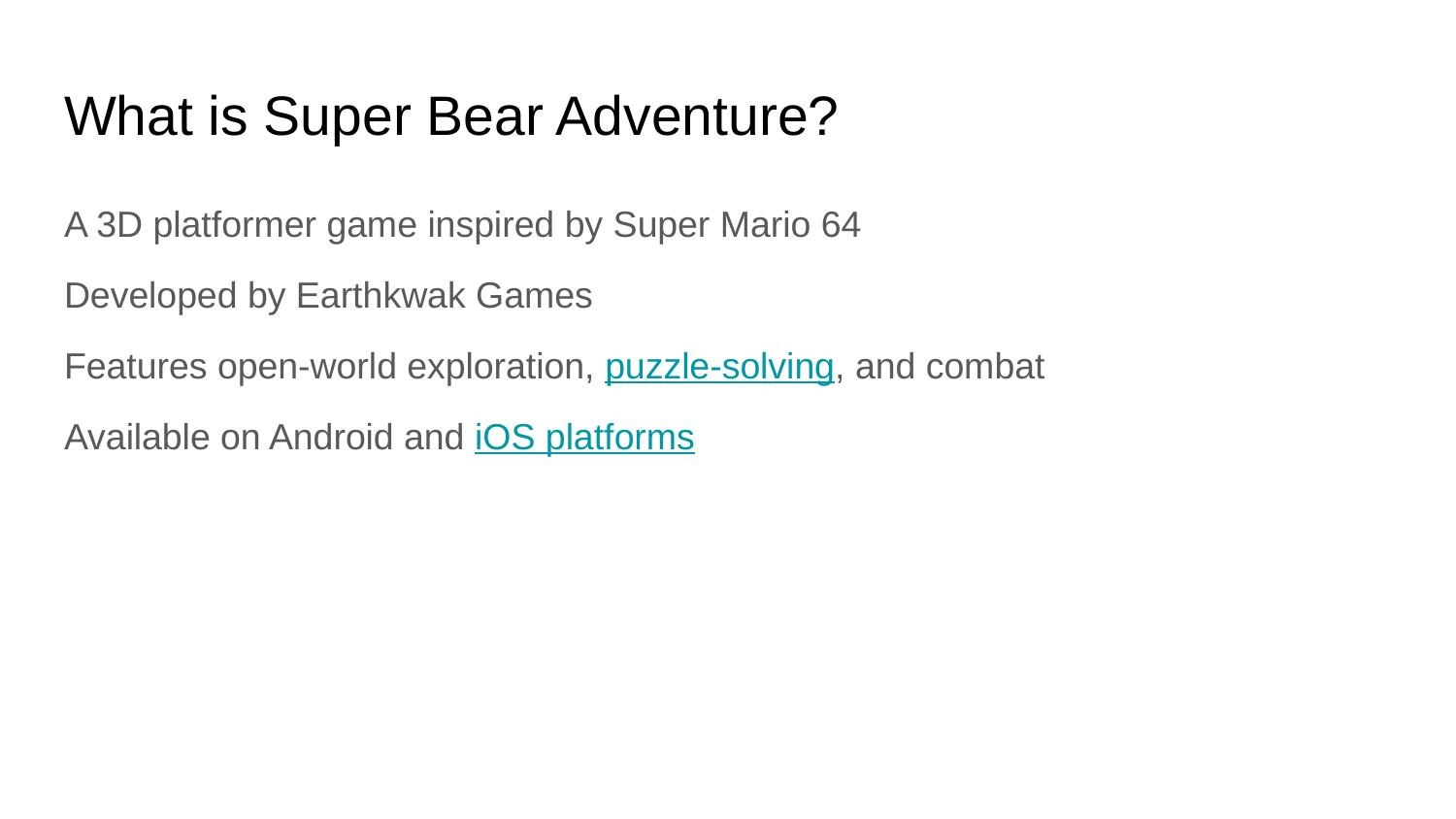

# What is Super Bear Adventure?
A 3D platformer game inspired by Super Mario 64
Developed by Earthkwak Games
Features open-world exploration, puzzle-solving, and combat
Available on Android and iOS platforms